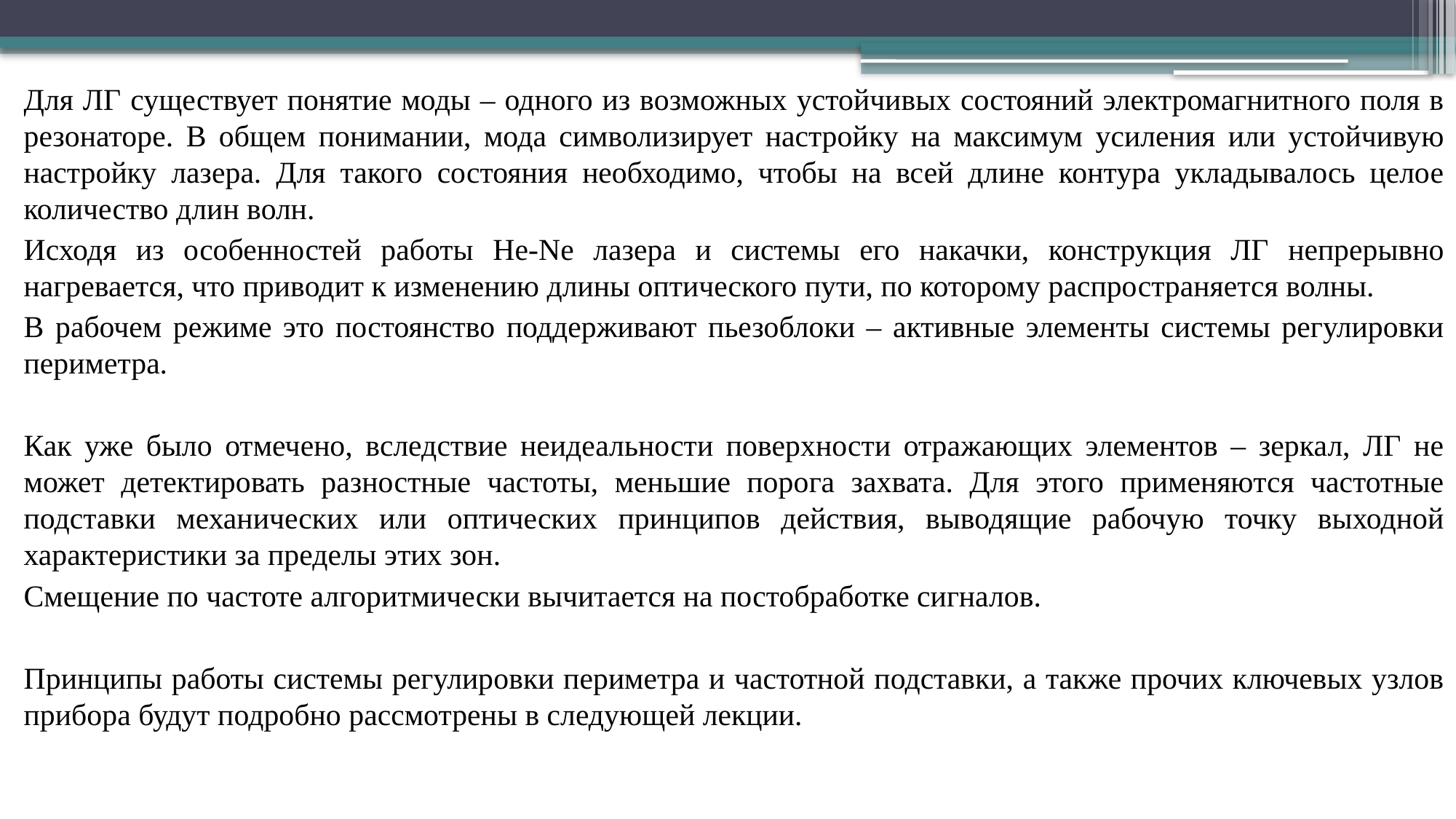

Для ЛГ существует понятие моды – одного из возможных устойчивых состояний электромагнитного поля в резонаторе. В общем понимании, мода символизирует настройку на максимум усиления или устойчивую настройку лазера. Для такого состояния необходимо, чтобы на всей длине контура укладывалось целое количество длин волн.
Исходя из особенностей работы He-Ne лазера и системы его накачки, конструкция ЛГ непрерывно нагревается, что приводит к изменению длины оптического пути, по которому распространяется волны.
В рабочем режиме это постоянство поддерживают пьезоблоки – активные элементы системы регулировки периметра.

Как уже было отмечено, вследствие неидеальности поверхности отражающих элементов – зеркал, ЛГ не может детектировать разностные частоты, меньшие порога захвата. Для этого применяются частотные подставки механических или оптических принципов действия, выводящие рабочую точку выходной характеристики за пределы этих зон.
Смещение по частоте алгоритмически вычитается на постобработке сигналов.

Принципы работы системы регулировки периметра и частотной подставки, а также прочих ключевых узлов прибора будут подробно рассмотрены в следующей лекции.